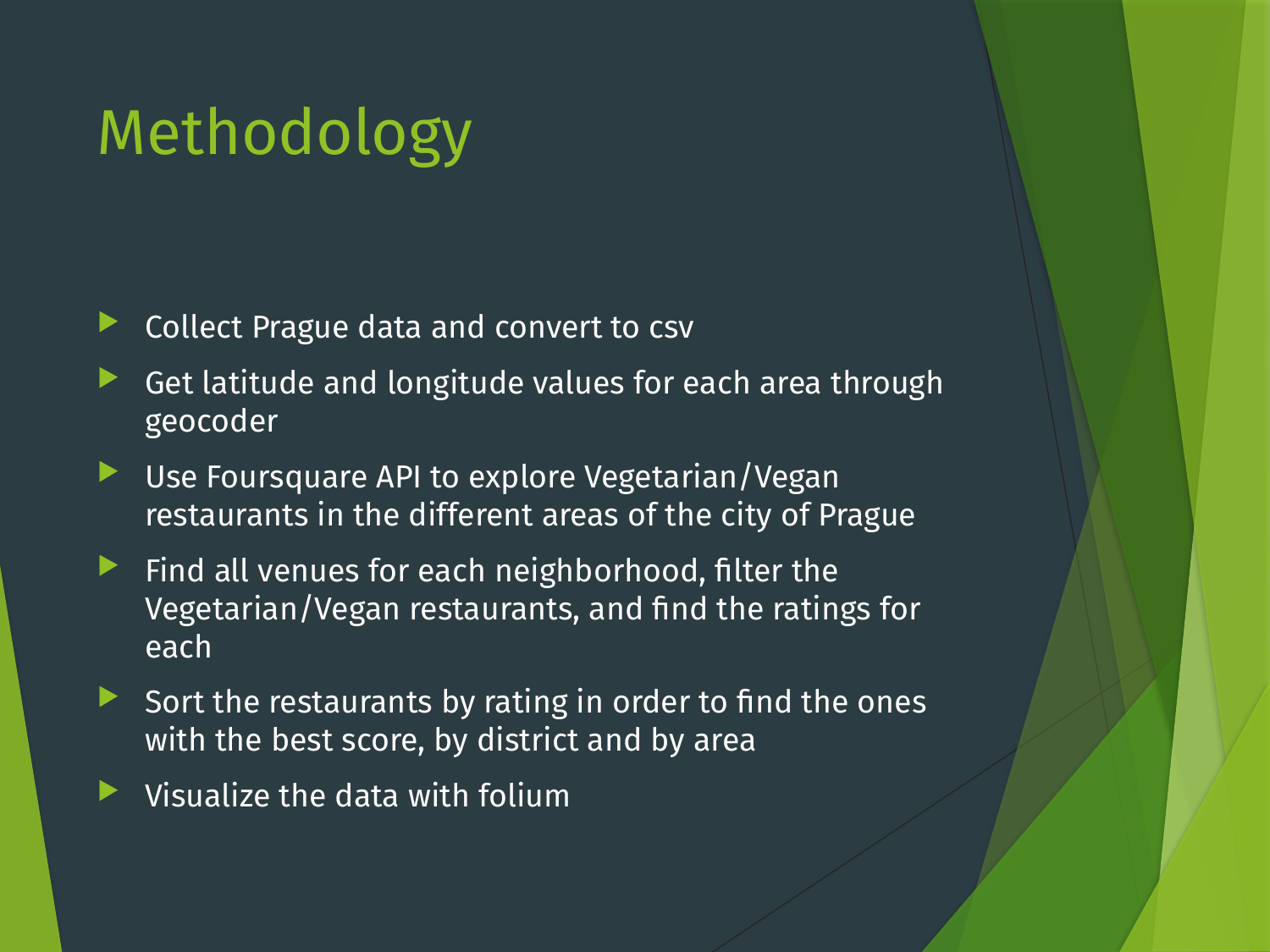

# Methodology
Collect Prague data and convert to csv
Get latitude and longitude values for each area through geocoder
Use Foursquare API to explore Vegetarian/Vegan restaurants in the different areas of the city of Prague
Find all venues for each neighborhood, filter the Vegetarian/Vegan restaurants, and find the ratings for each
Sort the restaurants by rating in order to find the ones with the best score, by district and by area
Visualize the data with folium